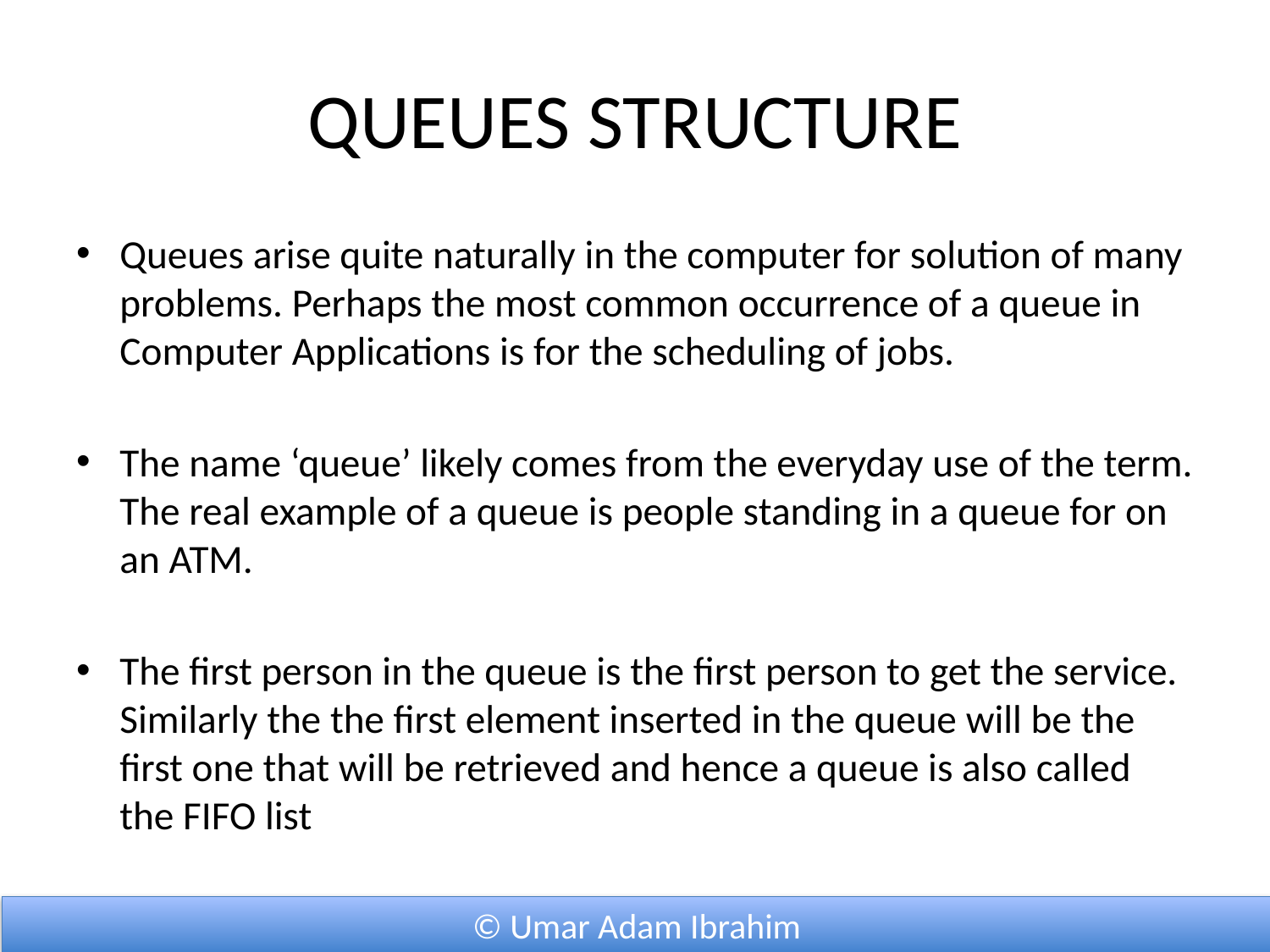

# QUEUES STRUCTURE
Queues arise quite naturally in the computer for solution of many problems. Perhaps the most common occurrence of a queue in Computer Applications is for the scheduling of jobs.

The name ‘queue’ likely comes from the everyday use of the term. The real example of a queue is people standing in a queue for on an ATM.

The first person in the queue is the first person to get the service. Similarly the the first element inserted in the queue will be the first one that will be retrieved and hence a queue is also called the FIFO list
© Umar Adam Ibrahim